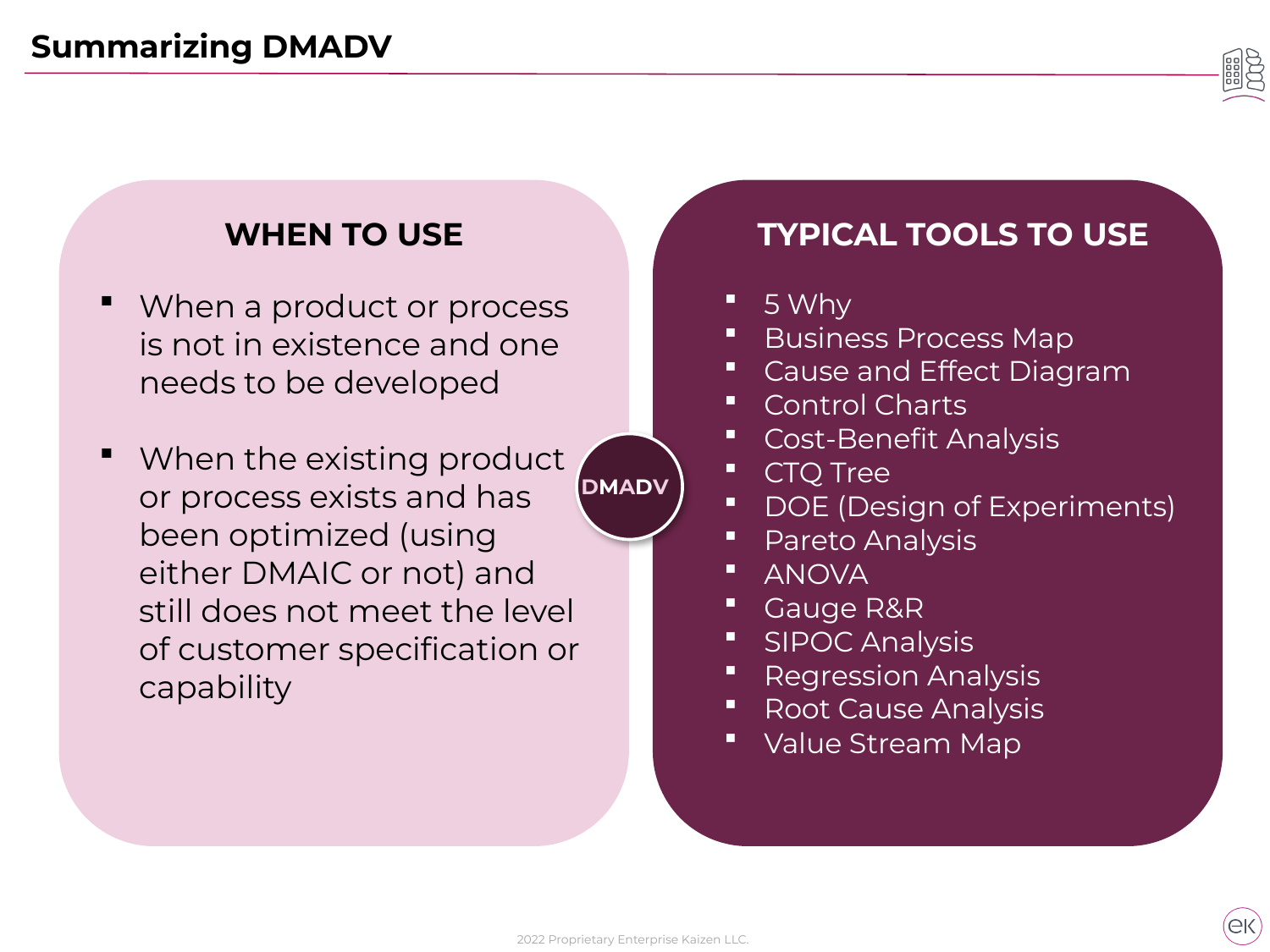

Summarizing DMADV
WHEN TO USE

When a product or process is not in existence and one needs to be developed

When the existing product or process exists and has been optimized (using either DMAIC or not) and still does not meet the level of customer specification or capability

TYPICAL TOOLS TO USE

5 Why
Business Process Map
Cause and Effect Diagram
Control Charts
Cost-Benefit Analysis
CTQ Tree
DOE (Design of Experiments)
Pareto Analysis
ANOVA
Gauge R&R
SIPOC Analysis
Regression Analysis
Root Cause Analysis
Value Stream Map

DMADV